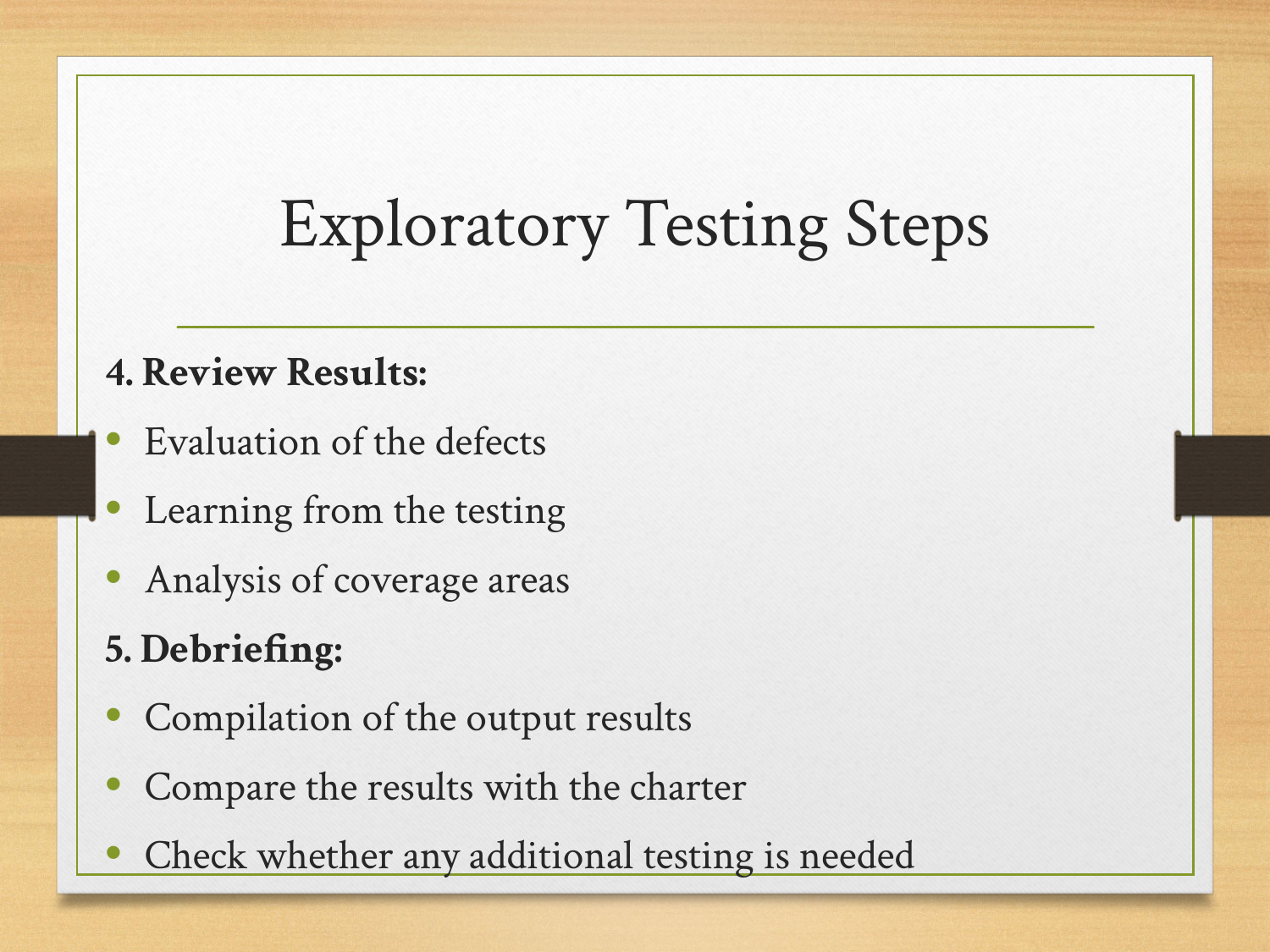

# Exploratory Testing Steps
4. Review Results:
Evaluation of the defects
Learning from the testing
Analysis of coverage areas
5. Debriefing:
Compilation of the output results
Compare the results with the charter
Check whether any additional testing is needed